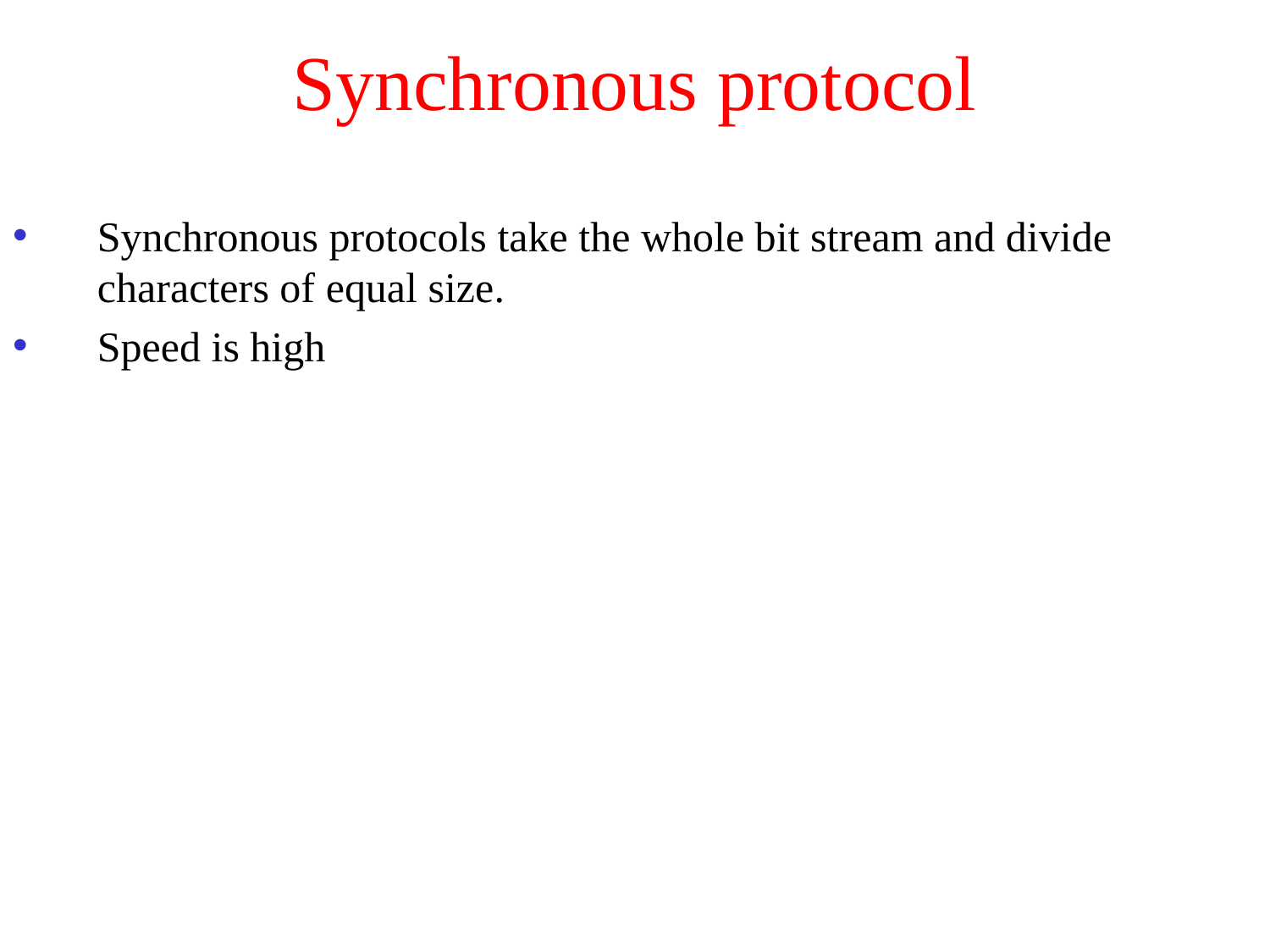

# Synchronous protocol
Synchronous protocols take the whole bit stream and divide characters of equal size.
Speed is high